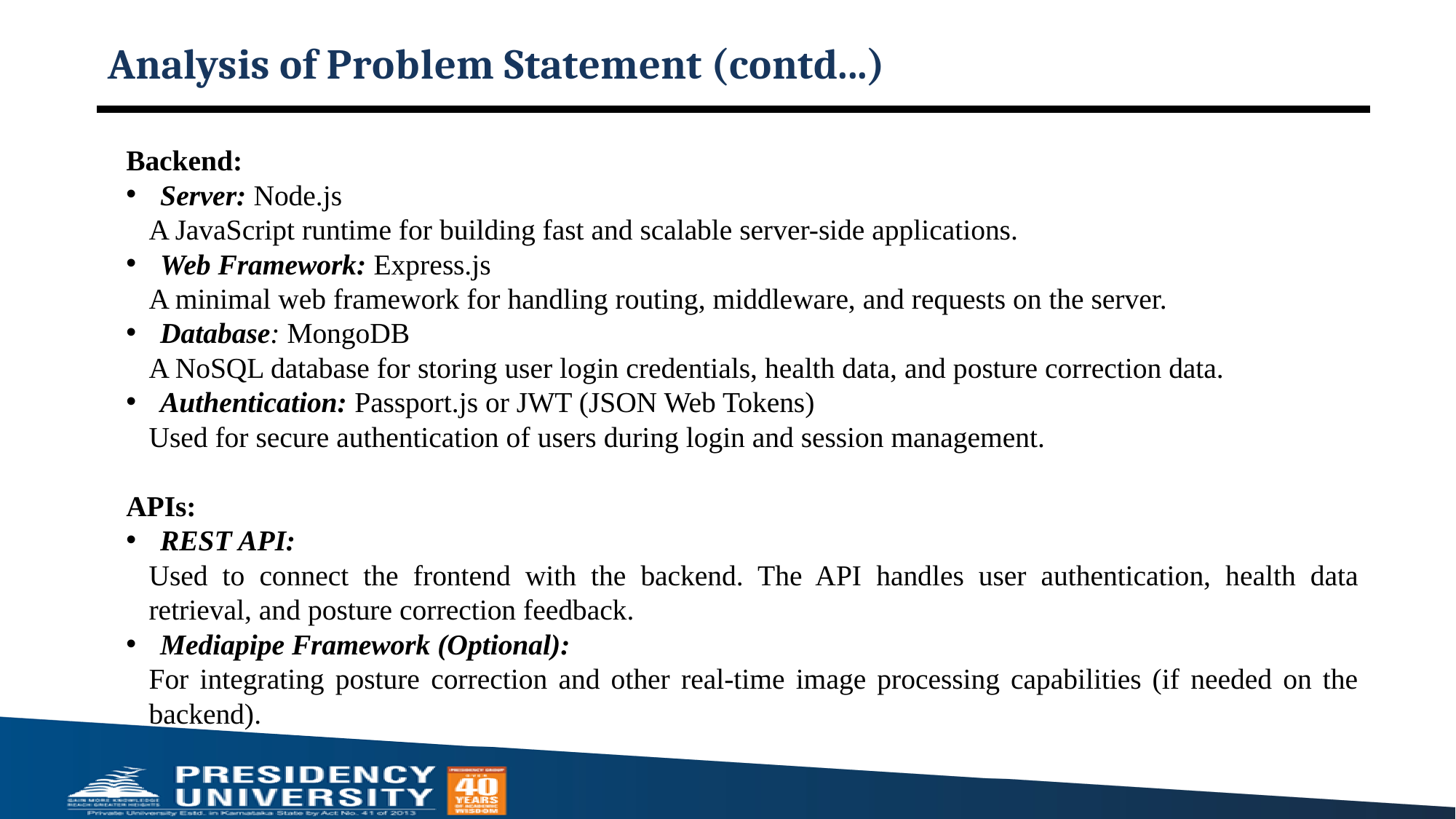

# Analysis of Problem Statement (contd...)
Backend:
Server: Node.js
A JavaScript runtime for building fast and scalable server-side applications.
Web Framework: Express.js
A minimal web framework for handling routing, middleware, and requests on the server.
Database: MongoDB
A NoSQL database for storing user login credentials, health data, and posture correction data.
Authentication: Passport.js or JWT (JSON Web Tokens)
Used for secure authentication of users during login and session management.

APIs:
REST API:
Used to connect the frontend with the backend. The API handles user authentication, health data retrieval, and posture correction feedback.
Mediapipe Framework (Optional):
For integrating posture correction and other real-time image processing capabilities (if needed on the backend).